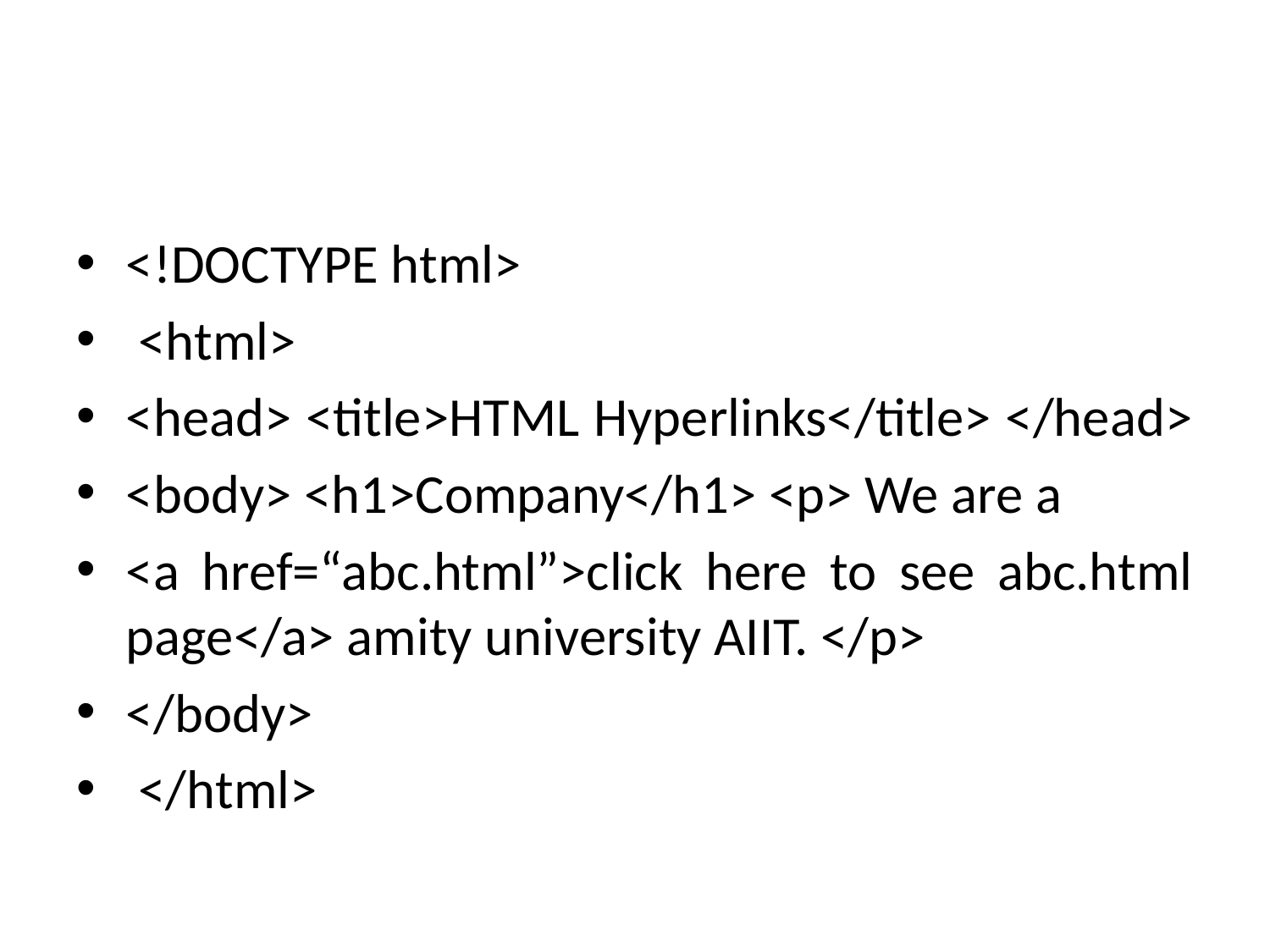

#
<!DOCTYPE html>
 <html>
<head> <title>HTML Hyperlinks</title> </head>
<body> <h1>Company</h1> <p> We are a
<a href=“abc.html”>click here to see abc.html page</a> amity university AIIT. </p>
</body>
 </html>